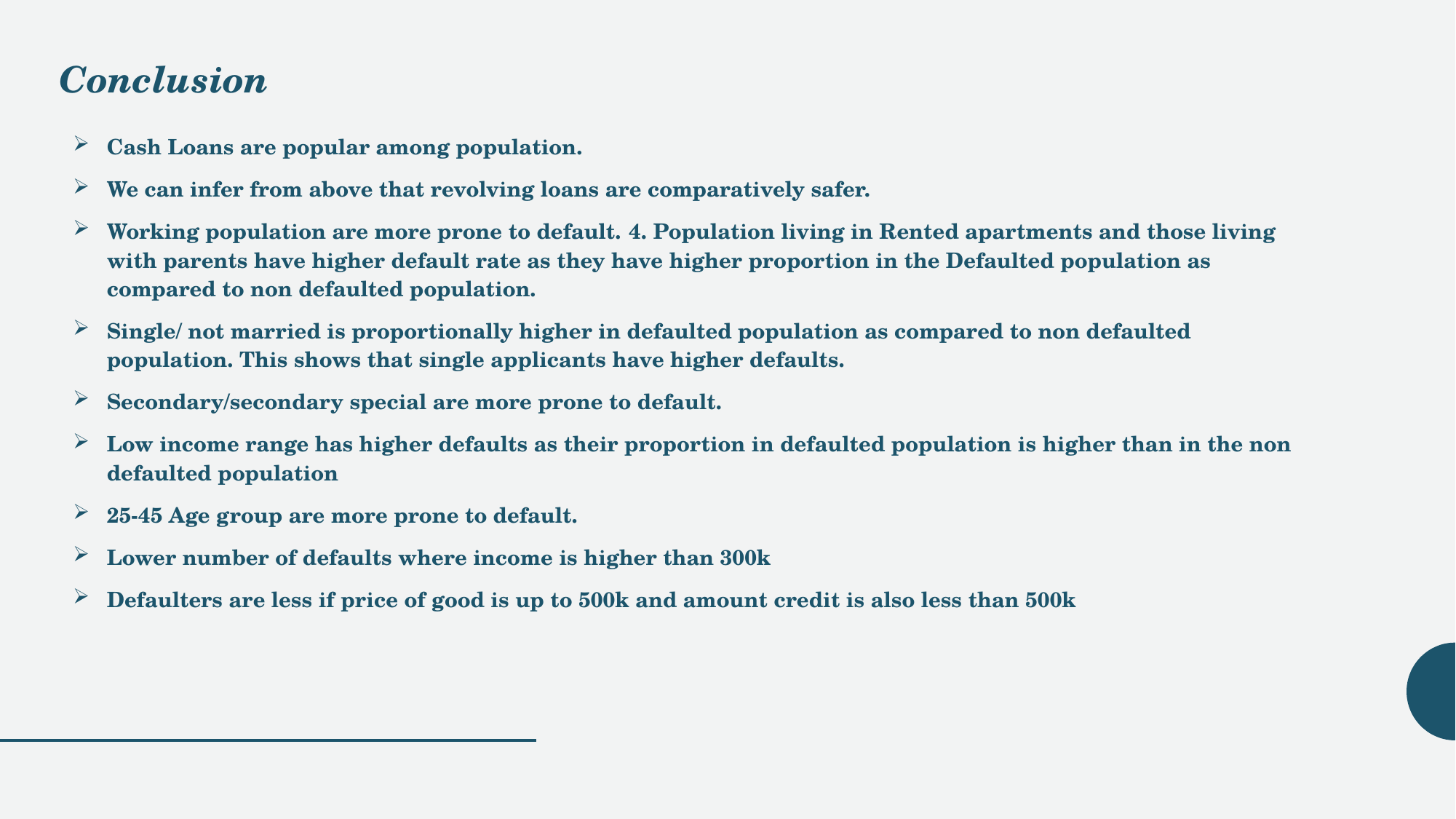

# Conclusion
Cash Loans are popular among population.
We can infer from above that revolving loans are comparatively safer.
Working population are more prone to default. 4. Population living in Rented apartments and those living with parents have higher default rate as they have higher proportion in the Defaulted population as compared to non defaulted population.
Single/ not married is proportionally higher in defaulted population as compared to non defaulted population. This shows that single applicants have higher defaults.
Secondary/secondary special are more prone to default.
Low income range has higher defaults as their proportion in defaulted population is higher than in the non defaulted population
25-45 Age group are more prone to default.
Lower number of defaults where income is higher than 300k
Defaulters are less if price of good is up to 500k and amount credit is also less than 500k